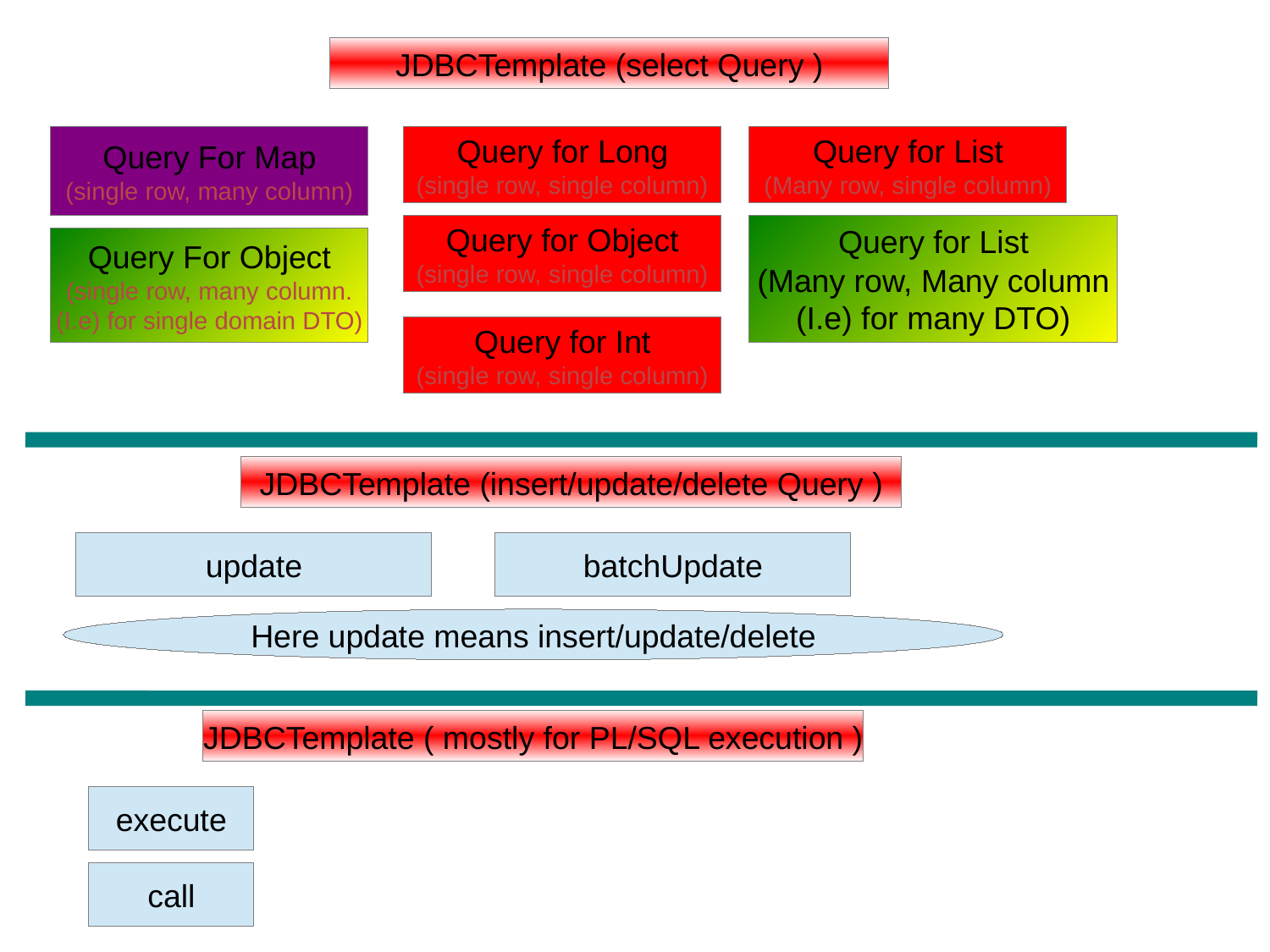

JDBCTemplate (select Query )
Query For Map
(single row, many column)
Query for Long
(single row, single column)
Query for List
(Many row, single column)
Query for Object
(single row, single column)
Query for List
(Many row, Many column
(I.e) for many DTO)
Query For Object
(single row, many column.
(I.e) for single domain DTO)
Query for Int
(single row, single column)

JDBCTemplate (insert/update/delete Query )
update
batchUpdate
Here update means insert/update/delete

JDBCTemplate ( mostly for PL/SQL execution )
execute
call